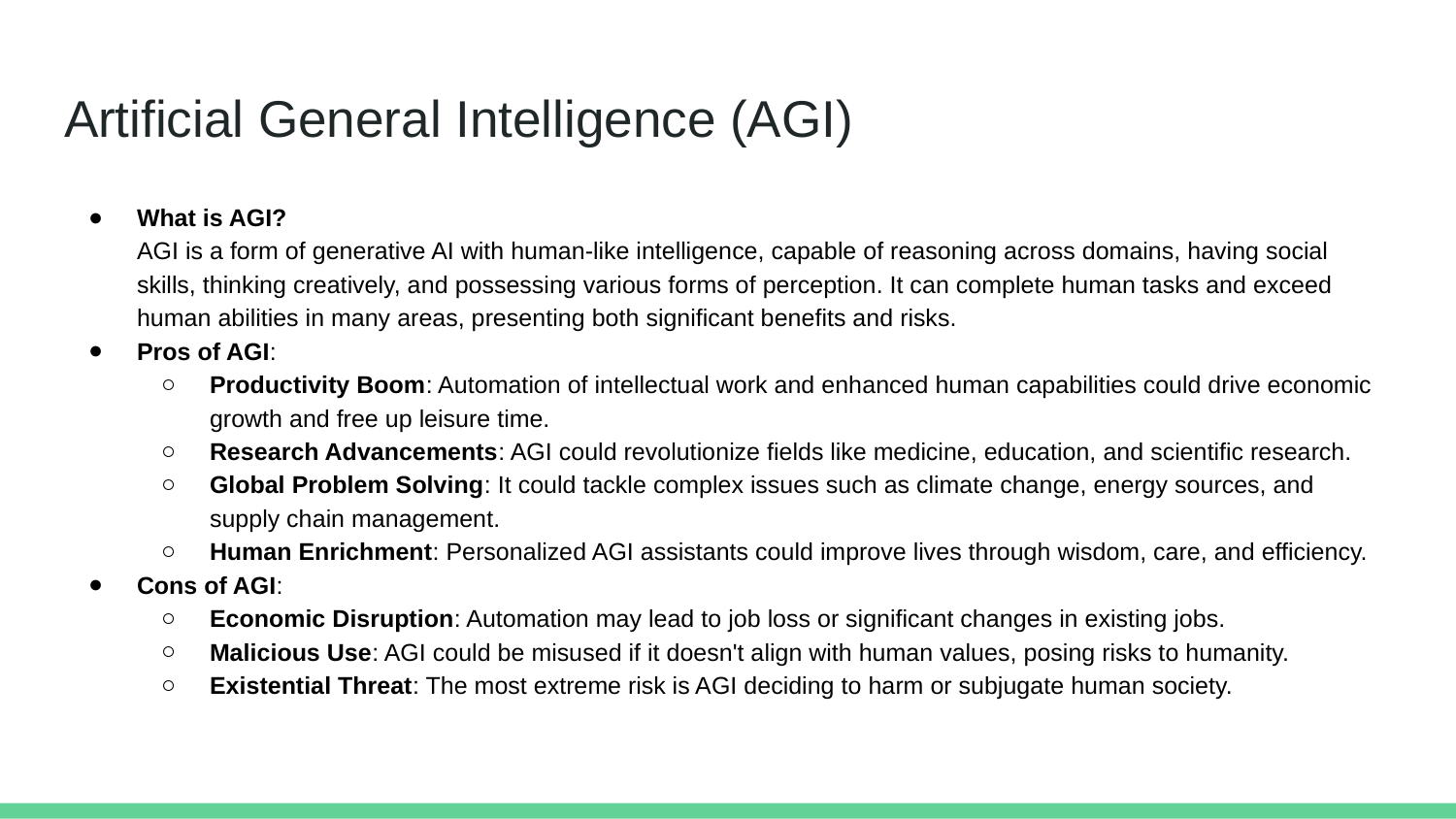

# Artificial General Intelligence (AGI)
What is AGI?
AGI is a form of generative AI with human-like intelligence, capable of reasoning across domains, having social skills, thinking creatively, and possessing various forms of perception. It can complete human tasks and exceed human abilities in many areas, presenting both significant benefits and risks.
Pros of AGI:
Productivity Boom: Automation of intellectual work and enhanced human capabilities could drive economic growth and free up leisure time.
Research Advancements: AGI could revolutionize fields like medicine, education, and scientific research.
Global Problem Solving: It could tackle complex issues such as climate change, energy sources, and supply chain management.
Human Enrichment: Personalized AGI assistants could improve lives through wisdom, care, and efficiency.
Cons of AGI:
Economic Disruption: Automation may lead to job loss or significant changes in existing jobs.
Malicious Use: AGI could be misused if it doesn't align with human values, posing risks to humanity.
Existential Threat: The most extreme risk is AGI deciding to harm or subjugate human society.